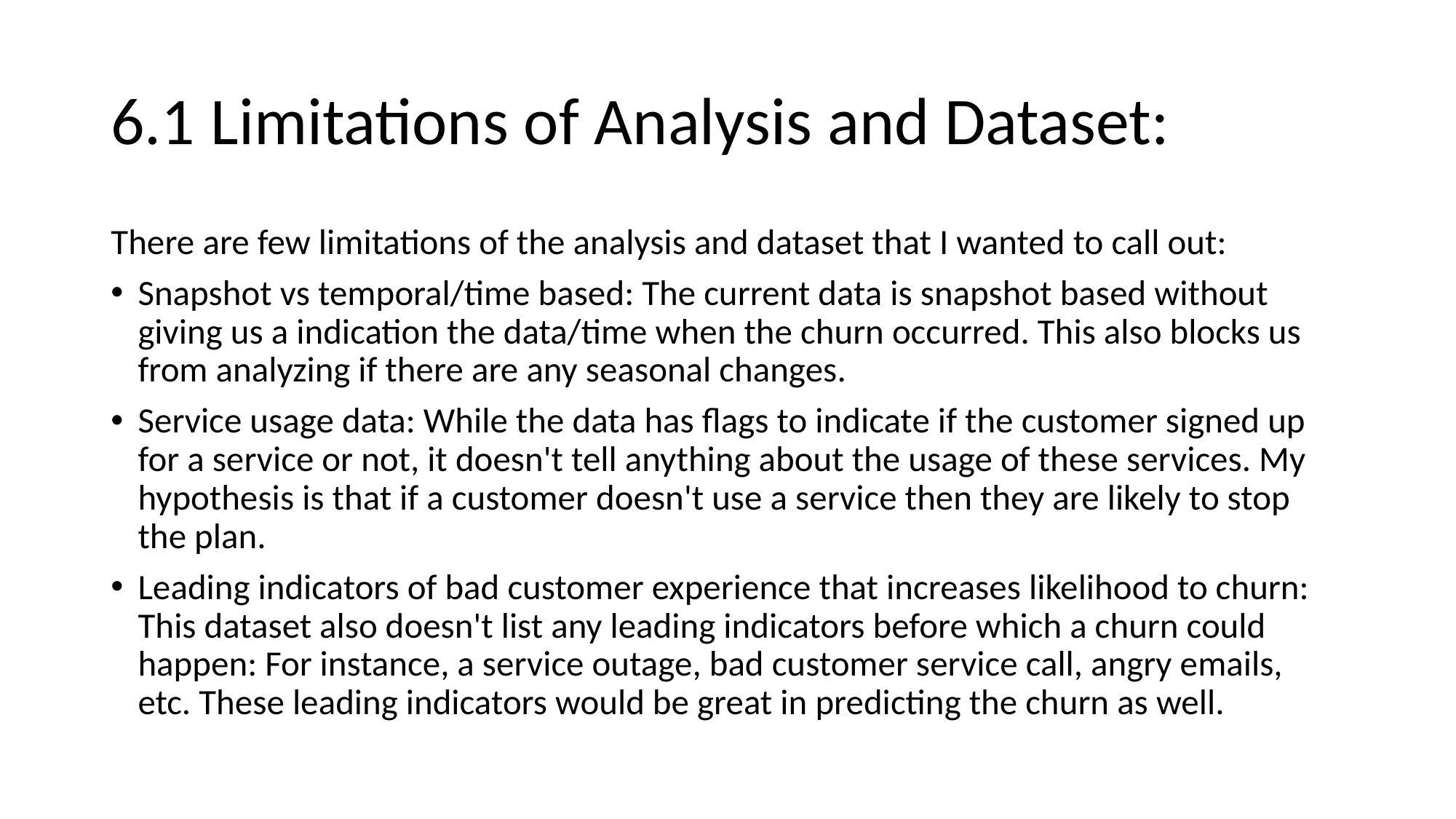

# 6.1 Limitations of Analysis and Dataset:
There are few limitations of the analysis and dataset that I wanted to call out:
Snapshot vs temporal/time based: The current data is snapshot based without giving us a indication the data/time when the churn occurred. This also blocks us from analyzing if there are any seasonal changes.
Service usage data: While the data has flags to indicate if the customer signed up for a service or not, it doesn't tell anything about the usage of these services. My hypothesis is that if a customer doesn't use a service then they are likely to stop the plan.
Leading indicators of bad customer experience that increases likelihood to churn: This dataset also doesn't list any leading indicators before which a churn could happen: For instance, a service outage, bad customer service call, angry emails, etc. These leading indicators would be great in predicting the churn as well.